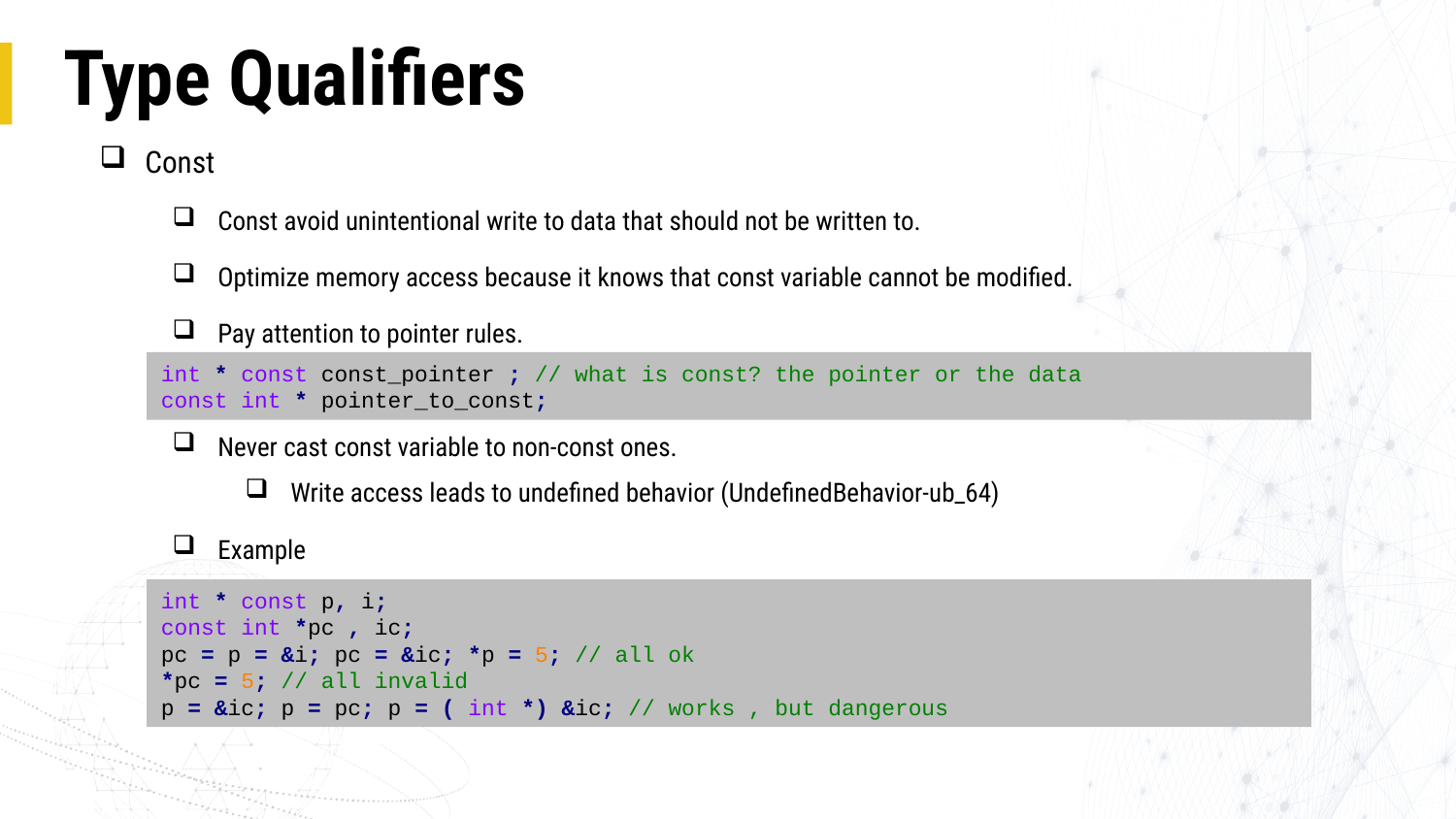

# Type Qualifiers
Const
Const avoid unintentional write to data that should not be written to.
Optimize memory access because it knows that const variable cannot be modified.
Pay attention to pointer rules.

Never cast const variable to non-const ones.
Write access leads to undefined behavior (UndefinedBehavior-ub_64)
Example
int * const const_pointer ; // what is const? the pointer or the data
const int * pointer_to_const;
int * const p, i;
const int *pc , ic;
pc = p = &i; pc = &ic; *p = 5; // all ok
*pc = 5; // all invalid
p = &ic; p = pc; p = ( int *) &ic; // works , but dangerous